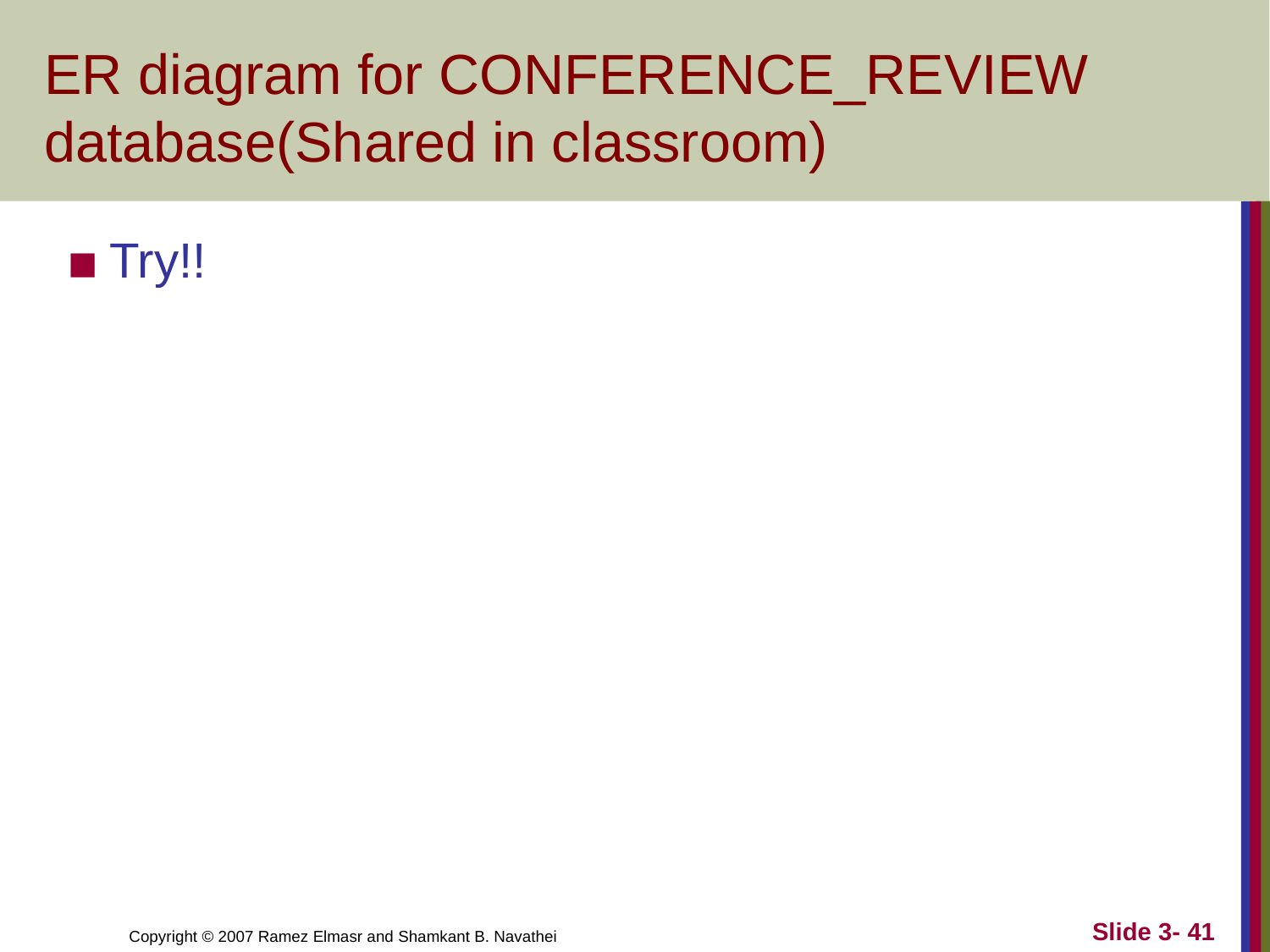

# ER diagram for CONFERENCE_REVIEW database(Shared in classroom)
Try!!
Slide 3- 41